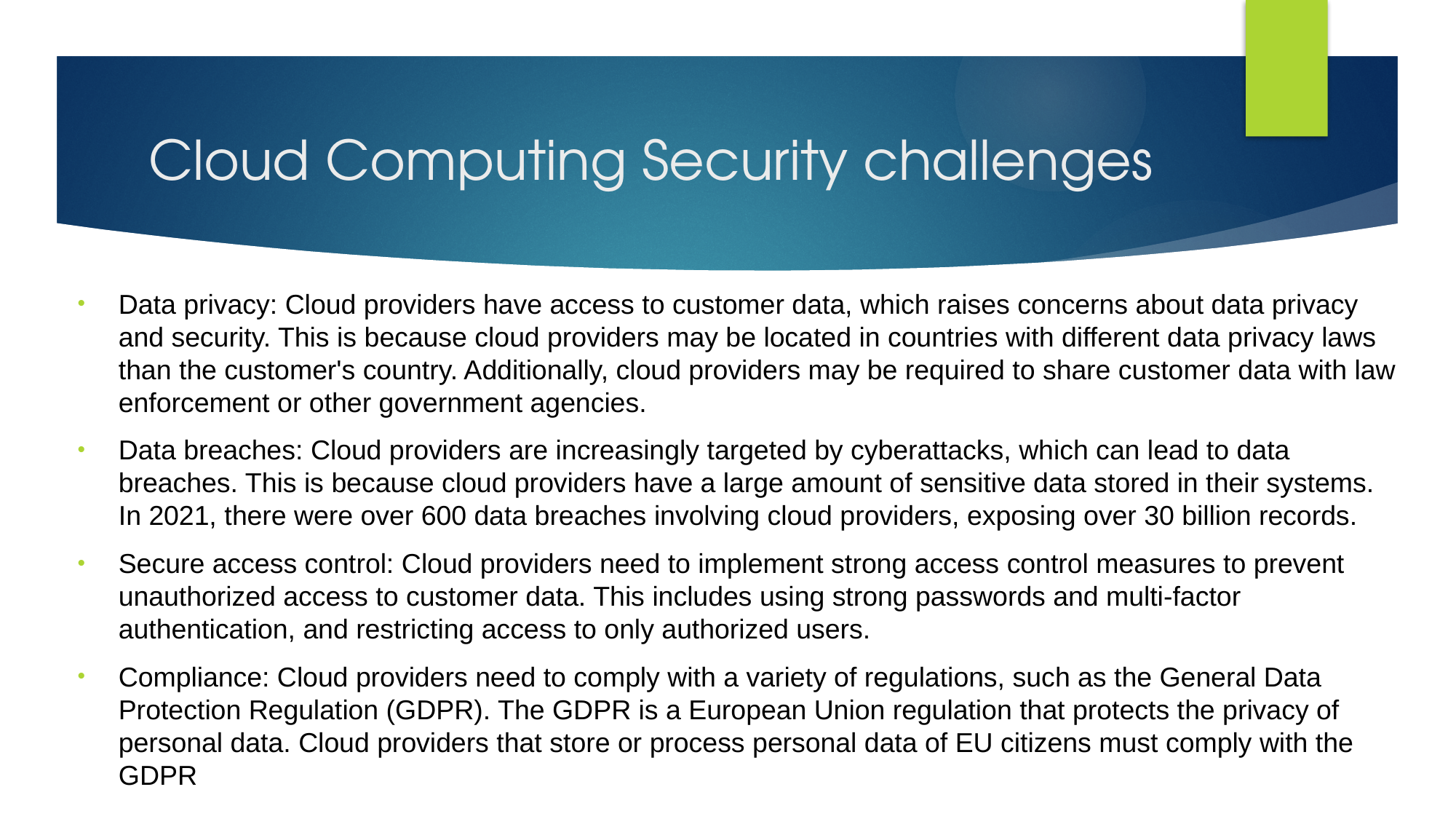

# Cloud Computing Security challenges
Data privacy: Cloud providers have access to customer data, which raises concerns about data privacy and security. This is because cloud providers may be located in countries with different data privacy laws than the customer's country. Additionally, cloud providers may be required to share customer data with law enforcement or other government agencies.
Data breaches: Cloud providers are increasingly targeted by cyberattacks, which can lead to data breaches. This is because cloud providers have a large amount of sensitive data stored in their systems. In 2021, there were over 600 data breaches involving cloud providers, exposing over 30 billion records.
Secure access control: Cloud providers need to implement strong access control measures to prevent unauthorized access to customer data. This includes using strong passwords and multi-factor authentication, and restricting access to only authorized users.
Compliance: Cloud providers need to comply with a variety of regulations, such as the General Data Protection Regulation (GDPR). The GDPR is a European Union regulation that protects the privacy of personal data. Cloud providers that store or process personal data of EU citizens must comply with the GDPR